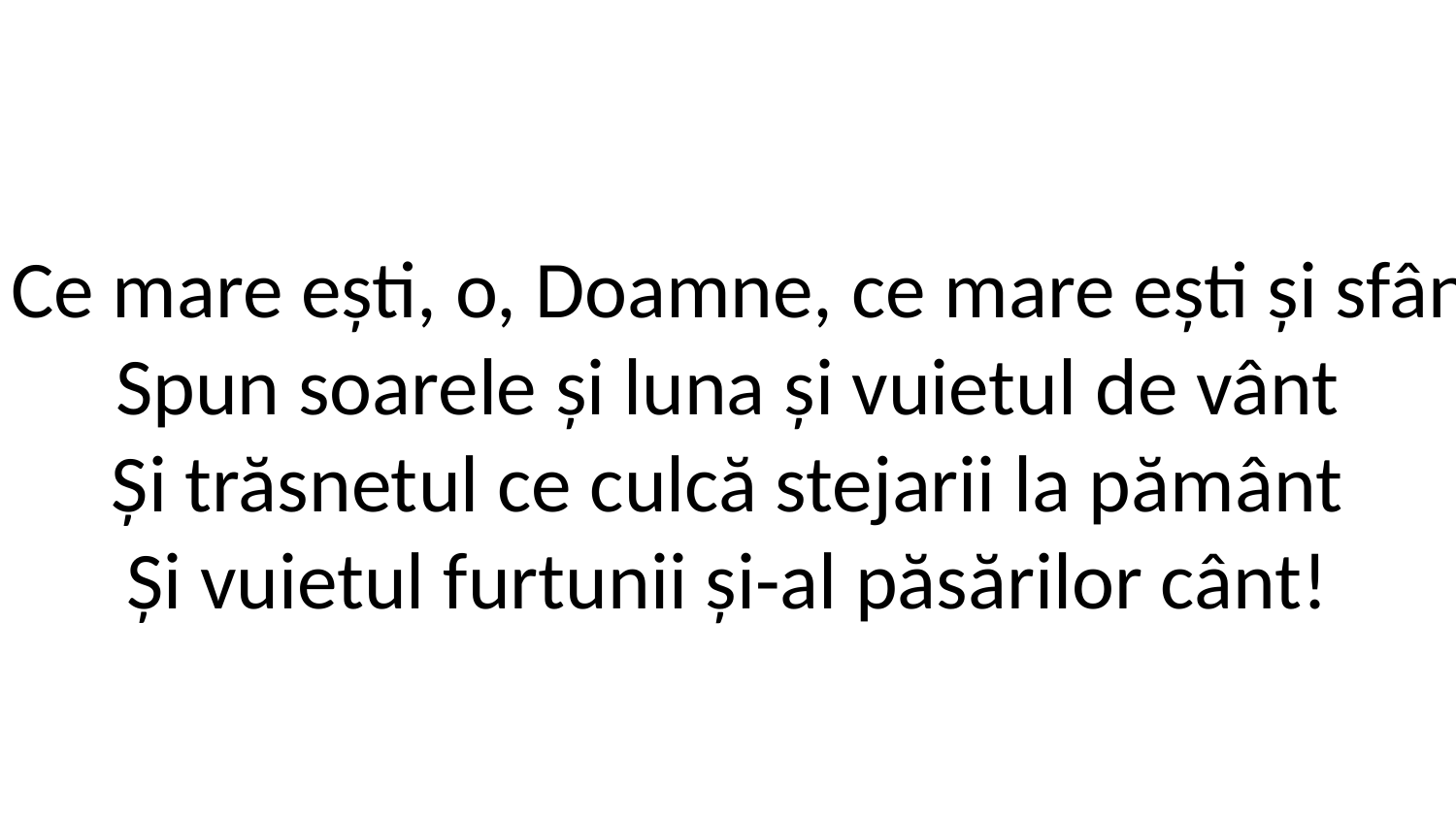

1. Ce mare ești, o, Doamne, ce mare ești și sfânt!
Spun soarele și luna și vuietul de vânt
Și trăsnetul ce culcă stejarii la pământ
Și vuietul furtunii și-al păsărilor cânt!